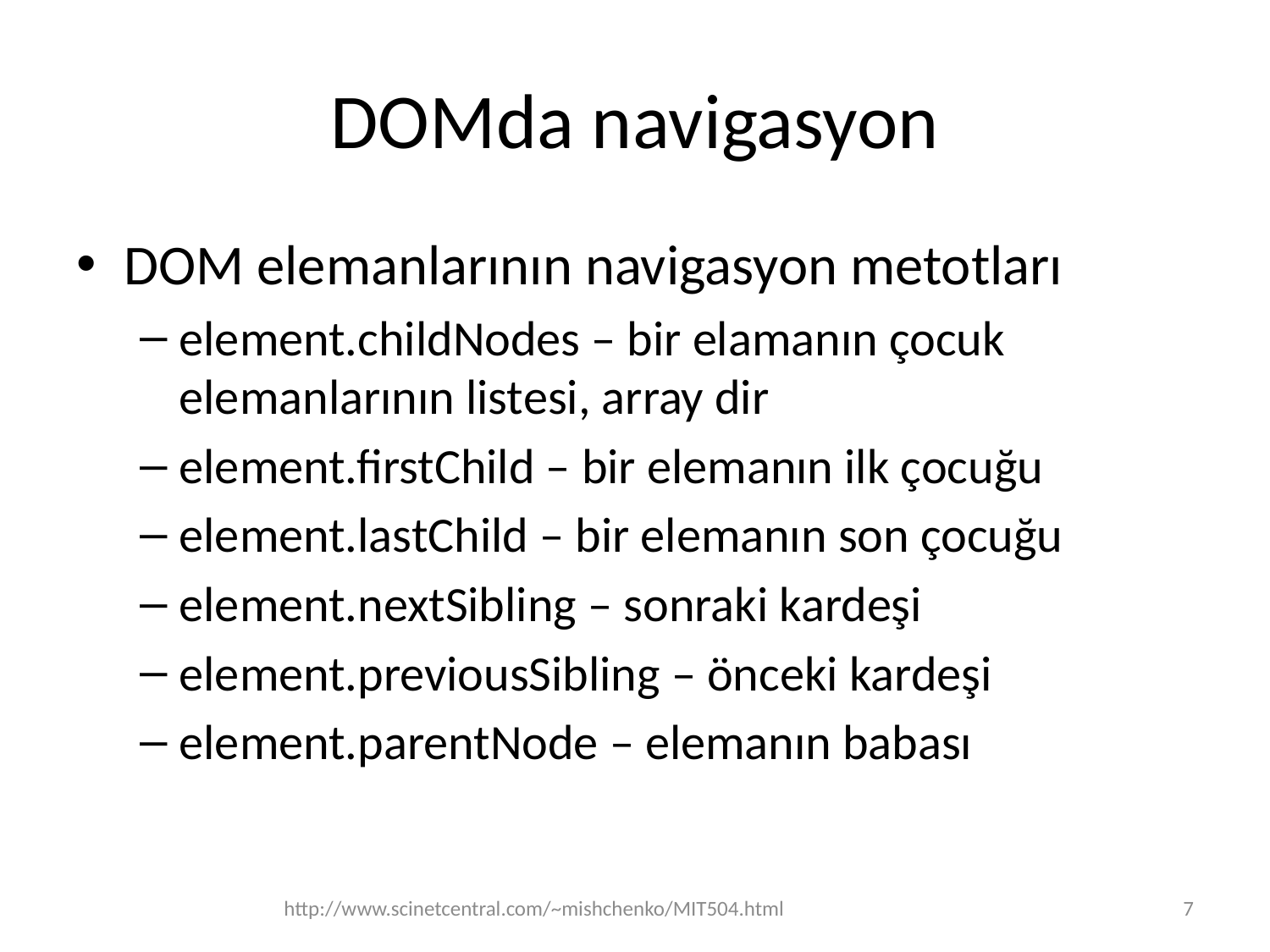

# DOMda navigasyon
DOM elemanlarının navigasyon metotları
element.childNodes – bir elamanın çocuk elemanlarının listesi, array dir
element.firstChild – bir elemanın ilk çocuğu
element.lastChild – bir elemanın son çocuğu
element.nextSibling – sonraki kardeşi
element.previousSibling – önceki kardeşi
element.parentNode – elemanın babası

http://www.scinetcentral.com/~mishchenko/MIT504.html
7